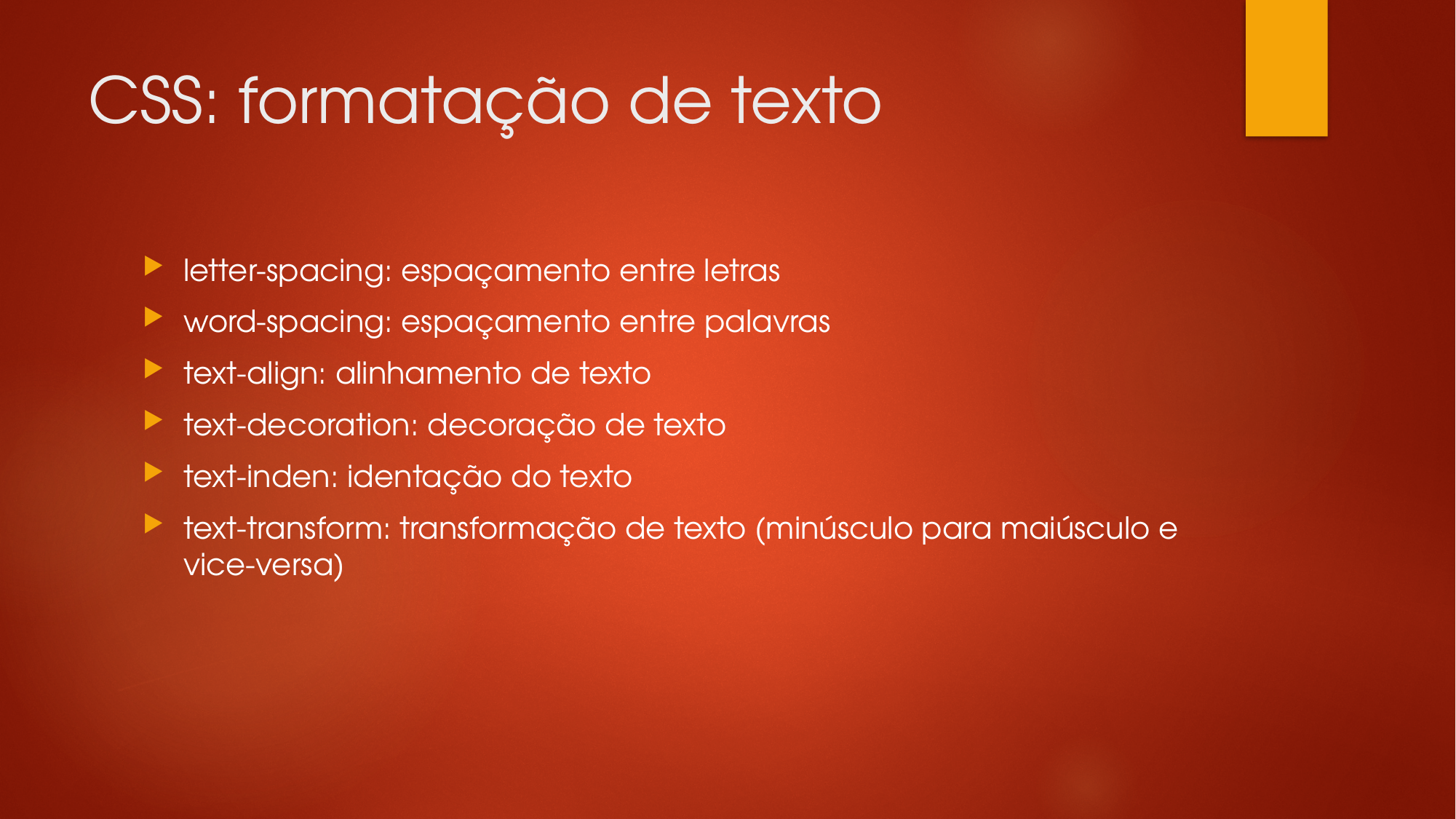

# CSS: formatação de texto
letter-spacing: espaçamento entre letras
word-spacing: espaçamento entre palavras
text-align: alinhamento de texto
text-decoration: decoração de texto
text-inden: identação do texto
text-transform: transformação de texto (minúsculo para maiúsculo e vice-versa)